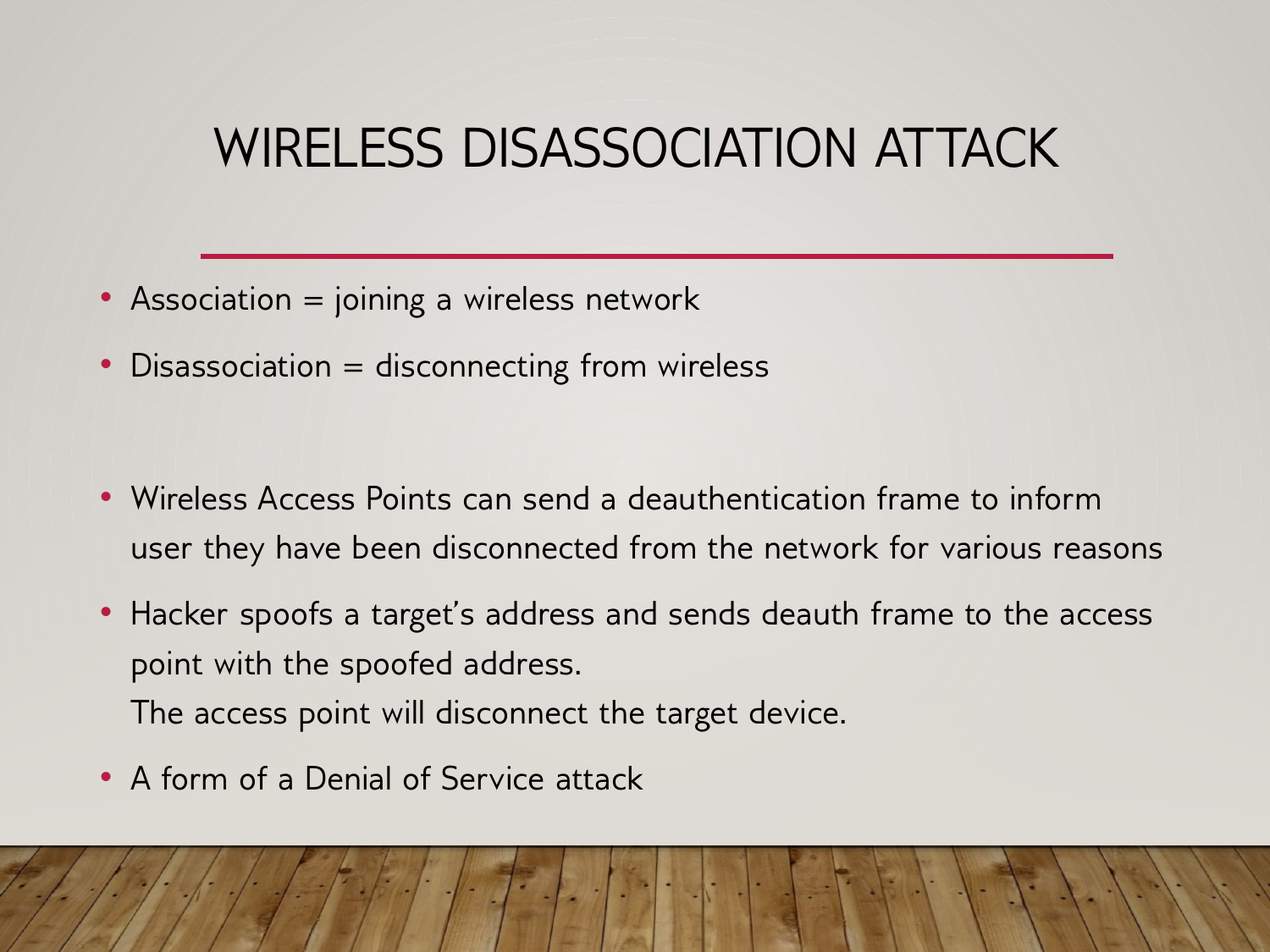

# Wireless Disassociation Attack
Association = joining a wireless network
Disassociation = disconnecting from wireless

Wireless Access Points can send a deauthentication frame to inform user they have been disconnected from the network for various reasons
Hacker spoofs a target’s address and sends deauth frame to the access point with the spoofed address.
The access point will disconnect the target device.
A form of a Denial of Service attack